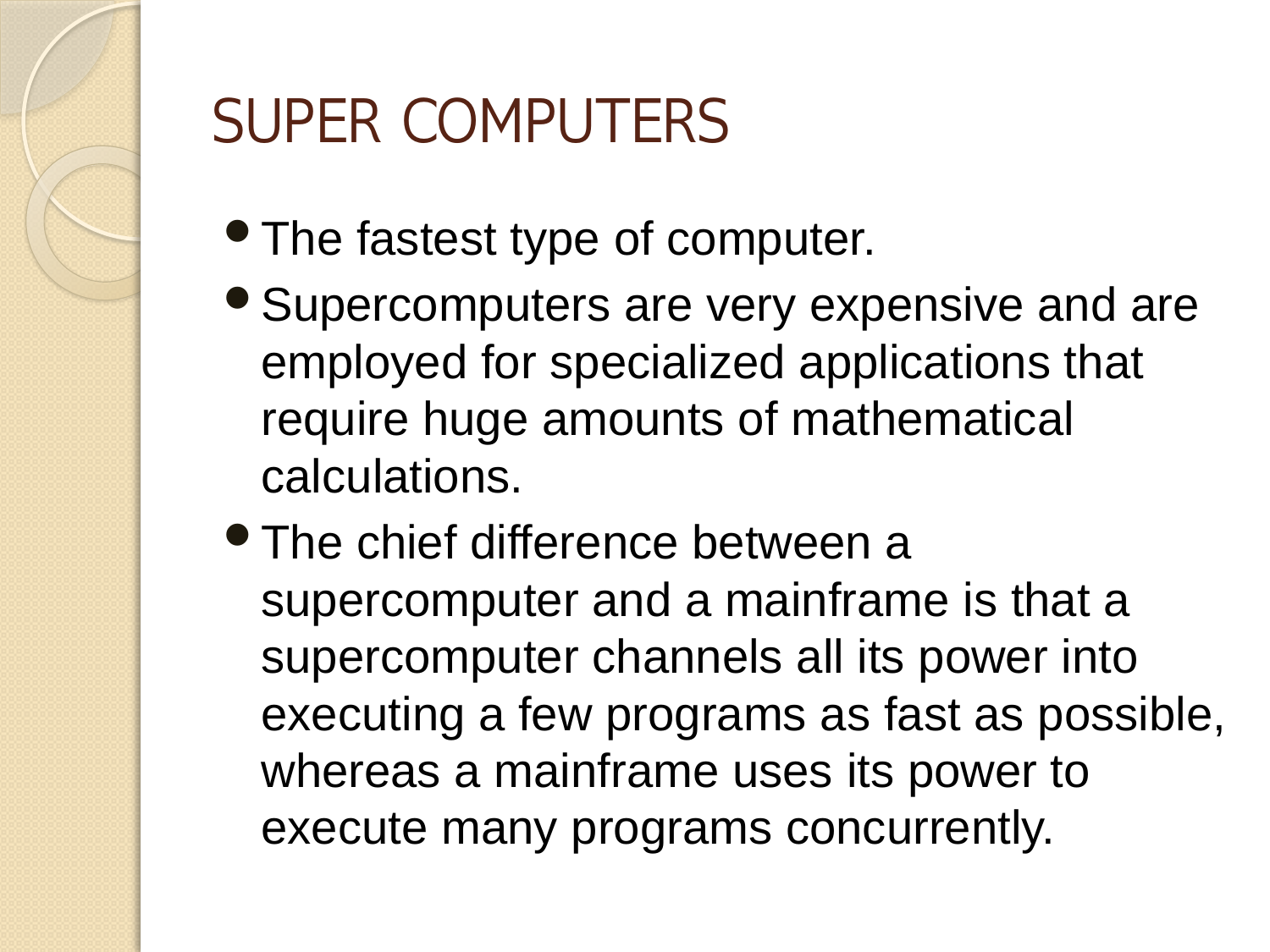

# Super Computers
The fastest type of computer.
Supercomputers are very expensive and are employed for specialized applications that require huge amounts of mathematical calculations.
The chief difference between a supercomputer and a mainframe is that a supercomputer channels all its power into executing a few programs as fast as possible, whereas a mainframe uses its power to execute many programs concurrently.